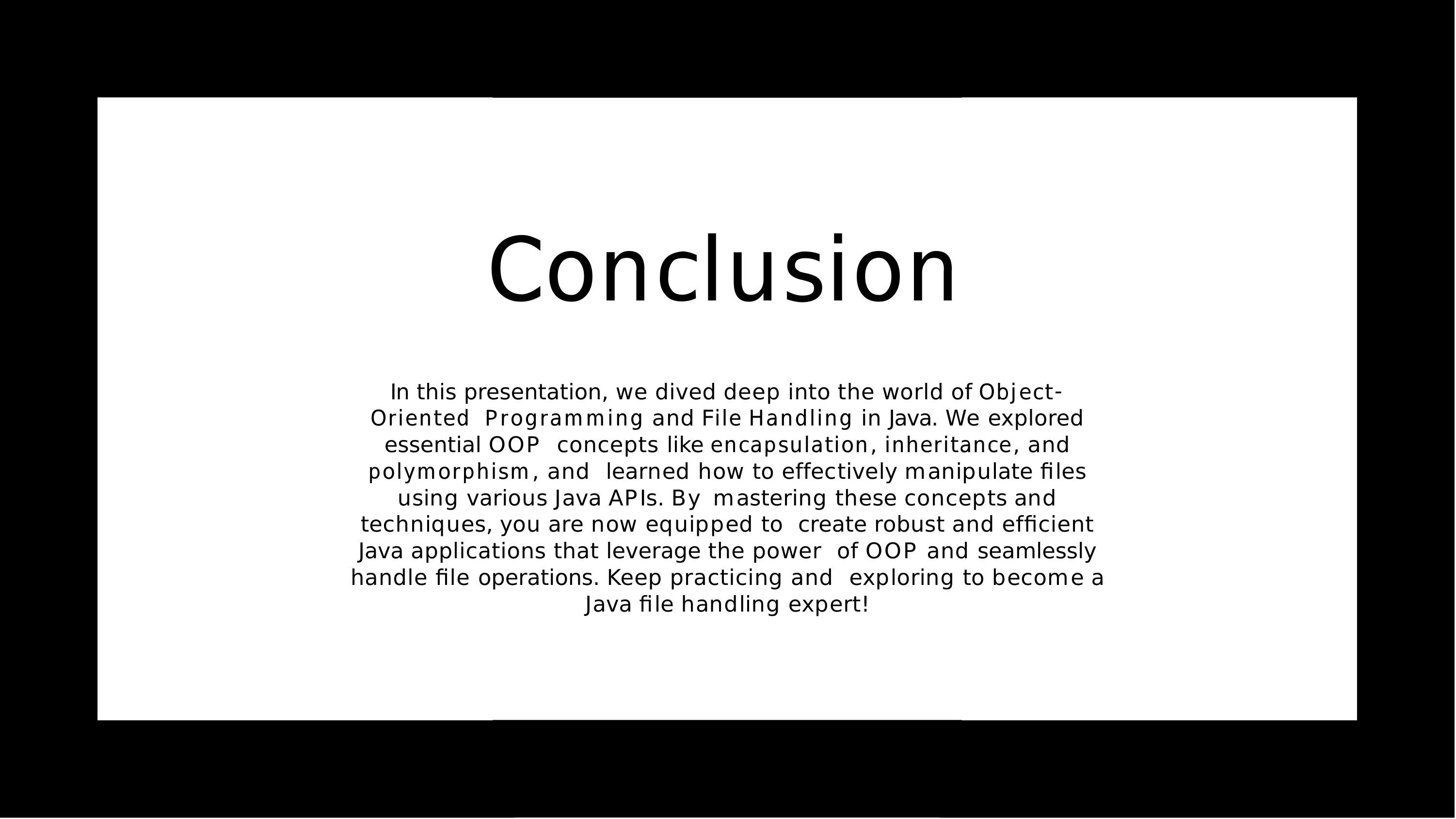

# Conclusion
In this presentation, we dived deep into the world of Object-Oriented  Programming and File Handling in Java. We explored essential OOP  concepts like encapsulation, inheritance, and polymorphism, and  learned how to effectively manipulate ﬁles using various Java APIs. By  mastering these concepts and techniques, you are now equipped to  create robust and efﬁcient Java applications that leverage the power  of OOP and seamlessly handle ﬁle operations. Keep practicing and  exploring to become a Java ﬁle handling expert!